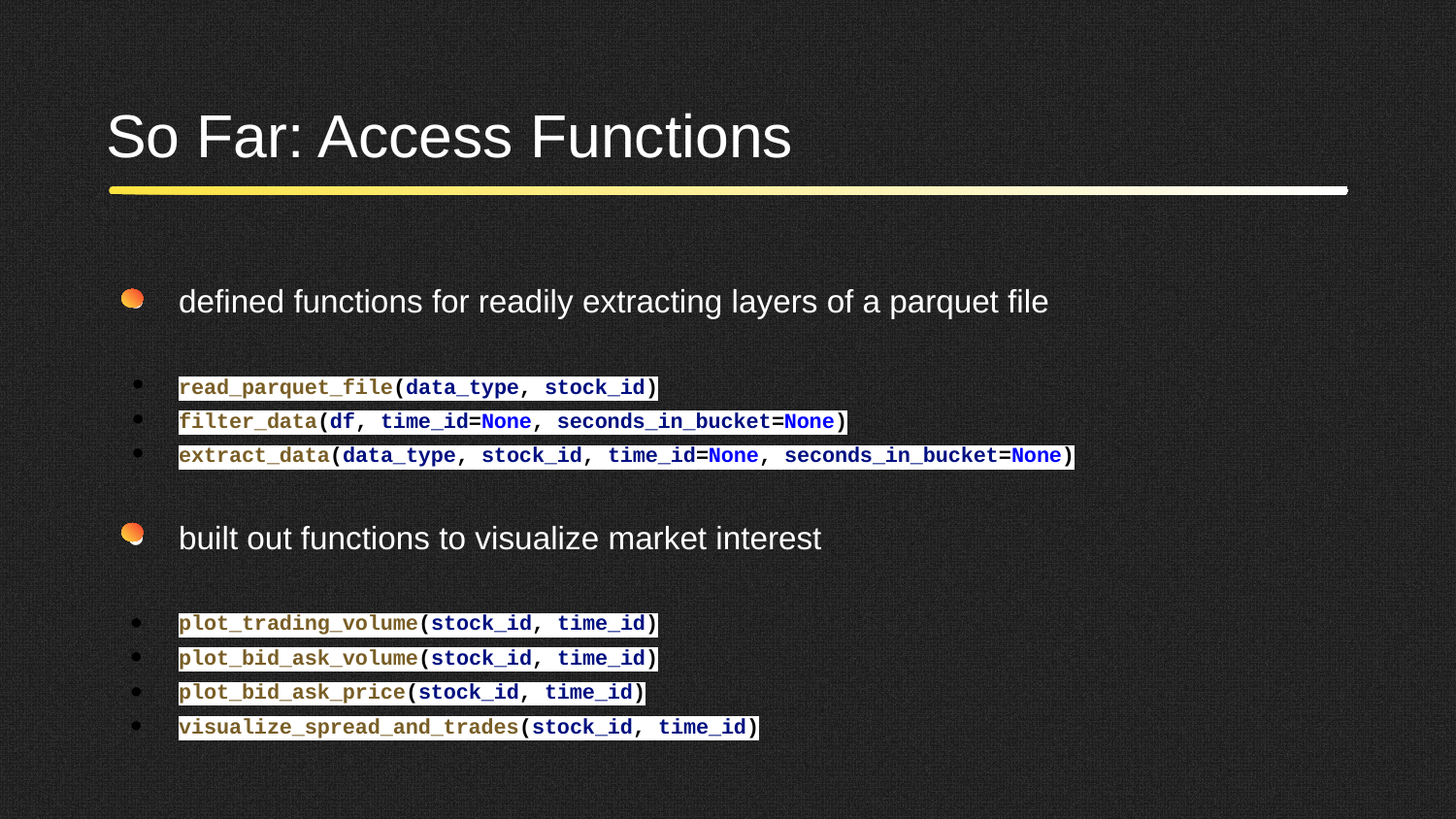

# So Far: Access Functions
defined functions for readily extracting layers of a parquet file

read_parquet_file(data_type, stock_id)
filter_data(df, time_id=None, seconds_in_bucket=None)
extract_data(data_type, stock_id, time_id=None, seconds_in_bucket=None)

built out functions to visualize market interest

plot_trading_volume(stock_id, time_id)
plot_bid_ask_volume(stock_id, time_id)
plot_bid_ask_price(stock_id, time_id)
visualize_spread_and_trades(stock_id, time_id)